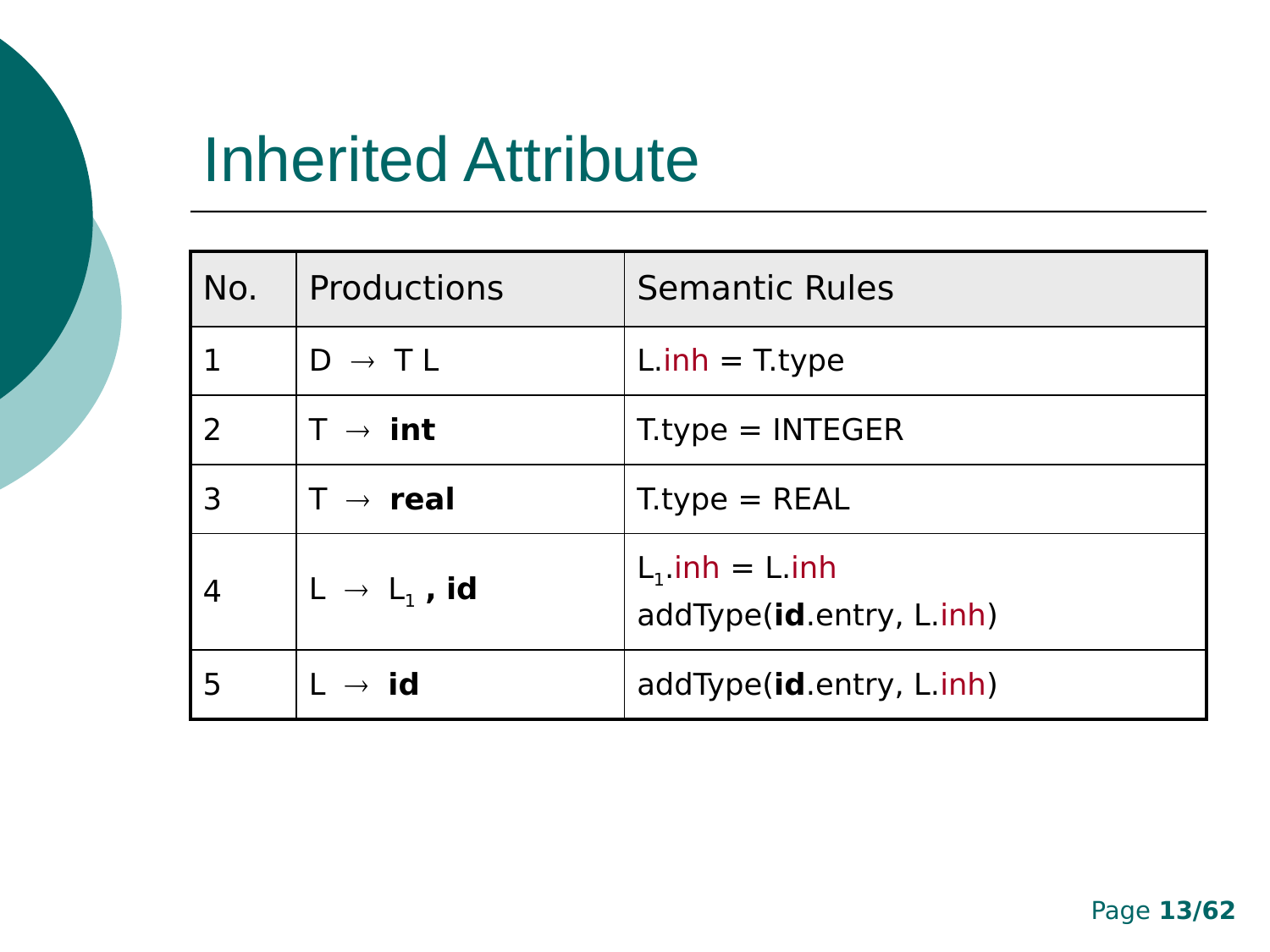

# Inherited Attribute
| No. | Productions | Semantic Rules |
| --- | --- | --- |
| 1 | D → T L | L.inh = T.type |
| 2 | T → int | T.type = INTEGER |
| 3 | T → real | T.type = REAL |
| 4 | L → L1 , id | L1.inh = L.inh addType(id.entry, L.inh) |
| 5 | L → id | addType(id.entry, L.inh) |